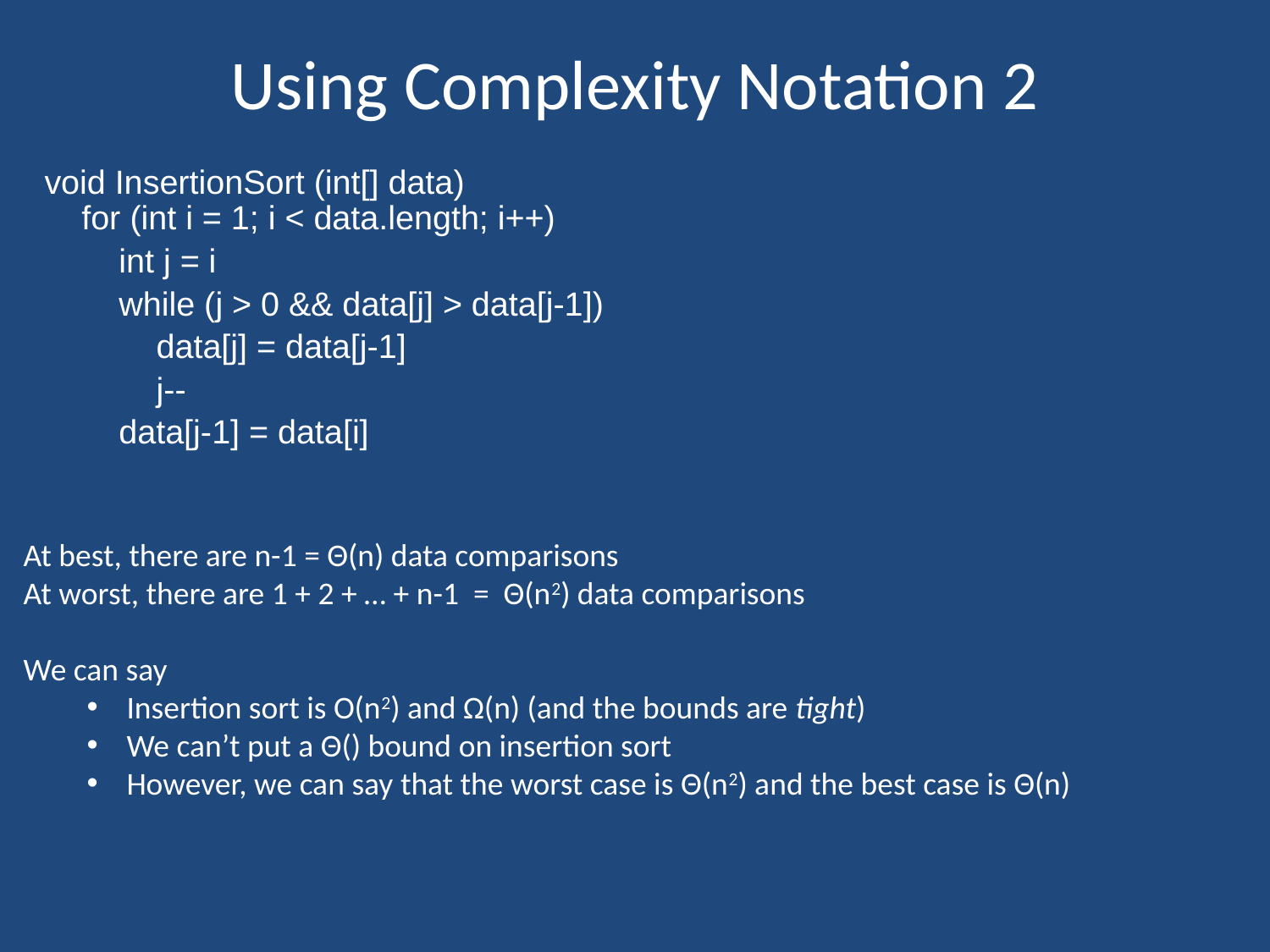

# Using Complexity Notation 2
void InsertionSort (int[] data)
    for (int i = 1; i < data.length; i++)
        int j = i
        while (j > 0 && data[j] > data[j-1])
            data[j] = data[j-1]
            j--
        data[j-1] = data[i]

At best, there are n-1 = Θ(n) data comparisons
At worst, there are 1 + 2 + … + n-1  =  Θ(n2) data comparisons

We can say
Insertion sort is O(n2) and Ω(n) (and the bounds are tight)
We can’t put a Θ() bound on insertion sort
However, we can say that the worst case is Θ(n2) and the best case is Θ(n)